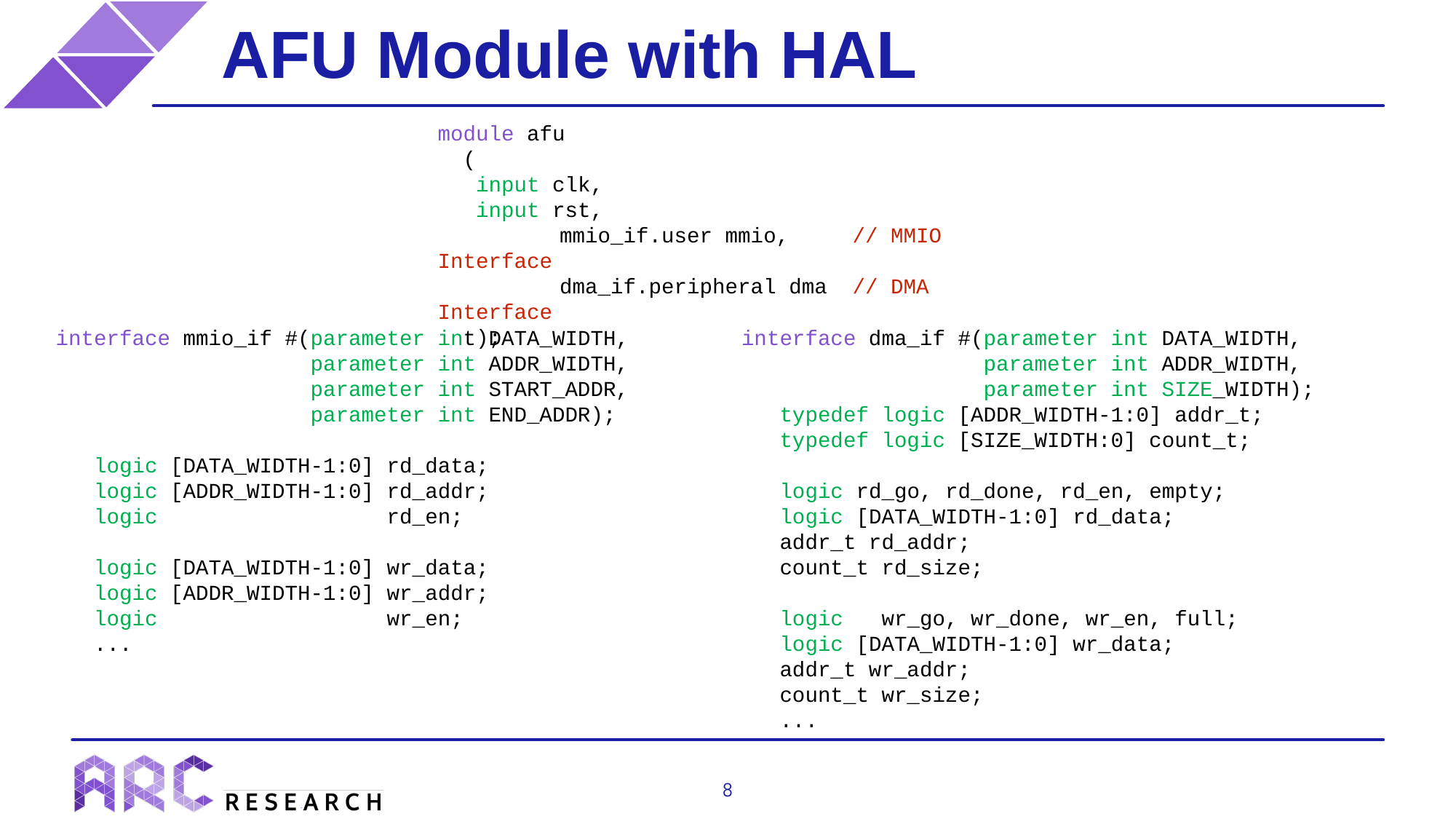

# AFU Module with HAL
module afu
  (
   input clk,
   input rst,
	 mmio_if.user mmio,     // MMIO Interface
	 dma_if.peripheral dma  // DMA Interface
   );
interface mmio_if #(parameter int DATA_WIDTH,
                    parameter int ADDR_WIDTH,
                    parameter int START_ADDR,
                    parameter int END_ADDR);

   logic [DATA_WIDTH-1:0] rd_data;
   logic [ADDR_WIDTH-1:0] rd_addr;
   logic                  rd_en;

   logic [DATA_WIDTH-1:0] wr_data;
   logic [ADDR_WIDTH-1:0] wr_addr;
   logic                  wr_en;
   ...

interface dma_if #(parameter int DATA_WIDTH,
                   parameter int ADDR_WIDTH,
                   parameter int SIZE_WIDTH);
   typedef logic [ADDR_WIDTH-1:0] addr_t;
   typedef logic [SIZE_WIDTH:0] count_t;

   logic rd_go, rd_done, rd_en, empty;
   logic [DATA_WIDTH-1:0] rd_data;
   addr_t rd_addr;
   count_t rd_size;

   logic   wr_go, wr_done, wr_en, full;
   logic [DATA_WIDTH-1:0] wr_data;
   addr_t wr_addr;
   count_t wr_size;
   ...

8